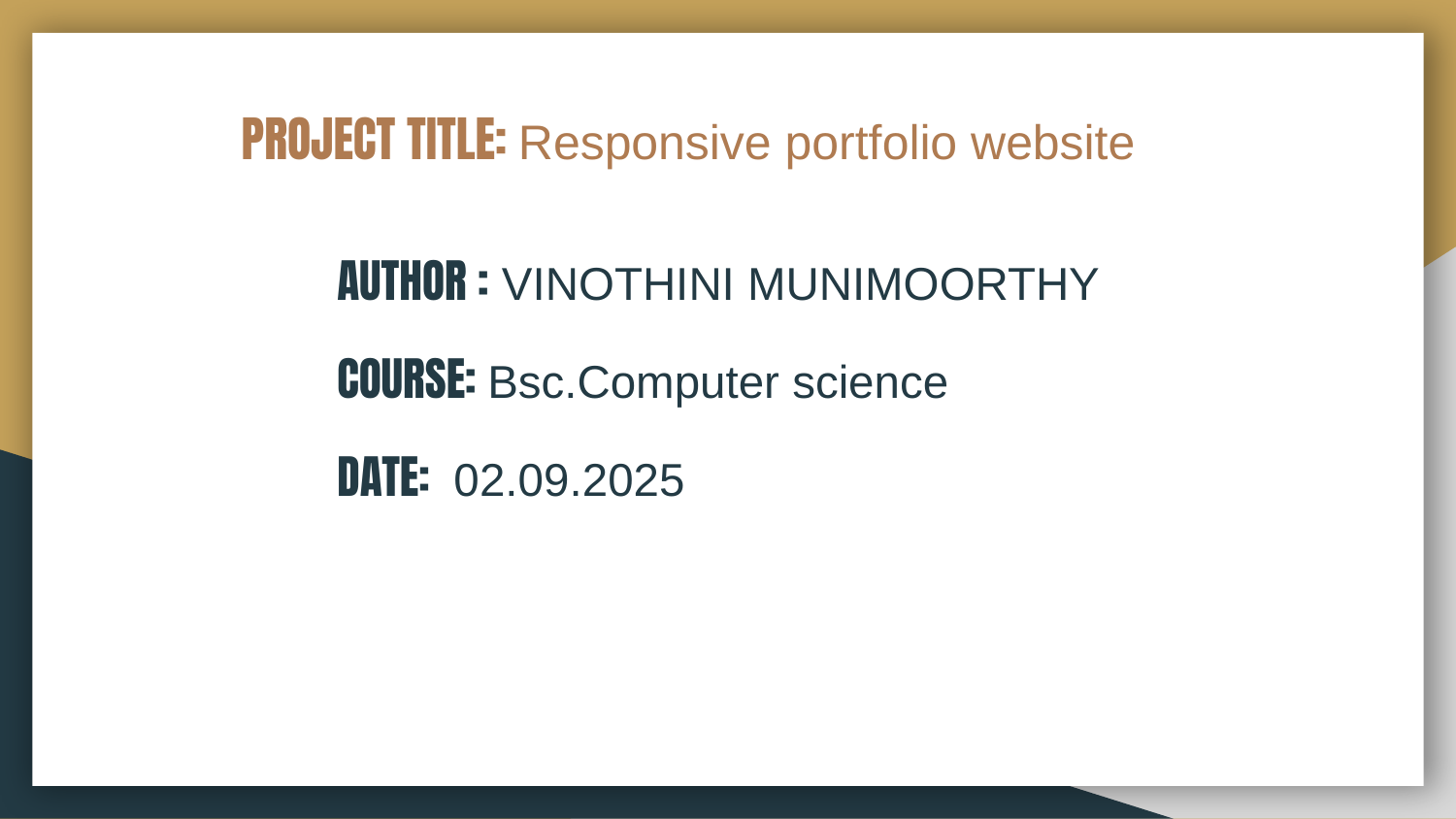

# PROJECT TITLE: Responsive portfolio website
AUTHOR : VINOTHINI MUNIMOORTHY
COURSE: Bsc.Computer science
DATE:  02.09.2025